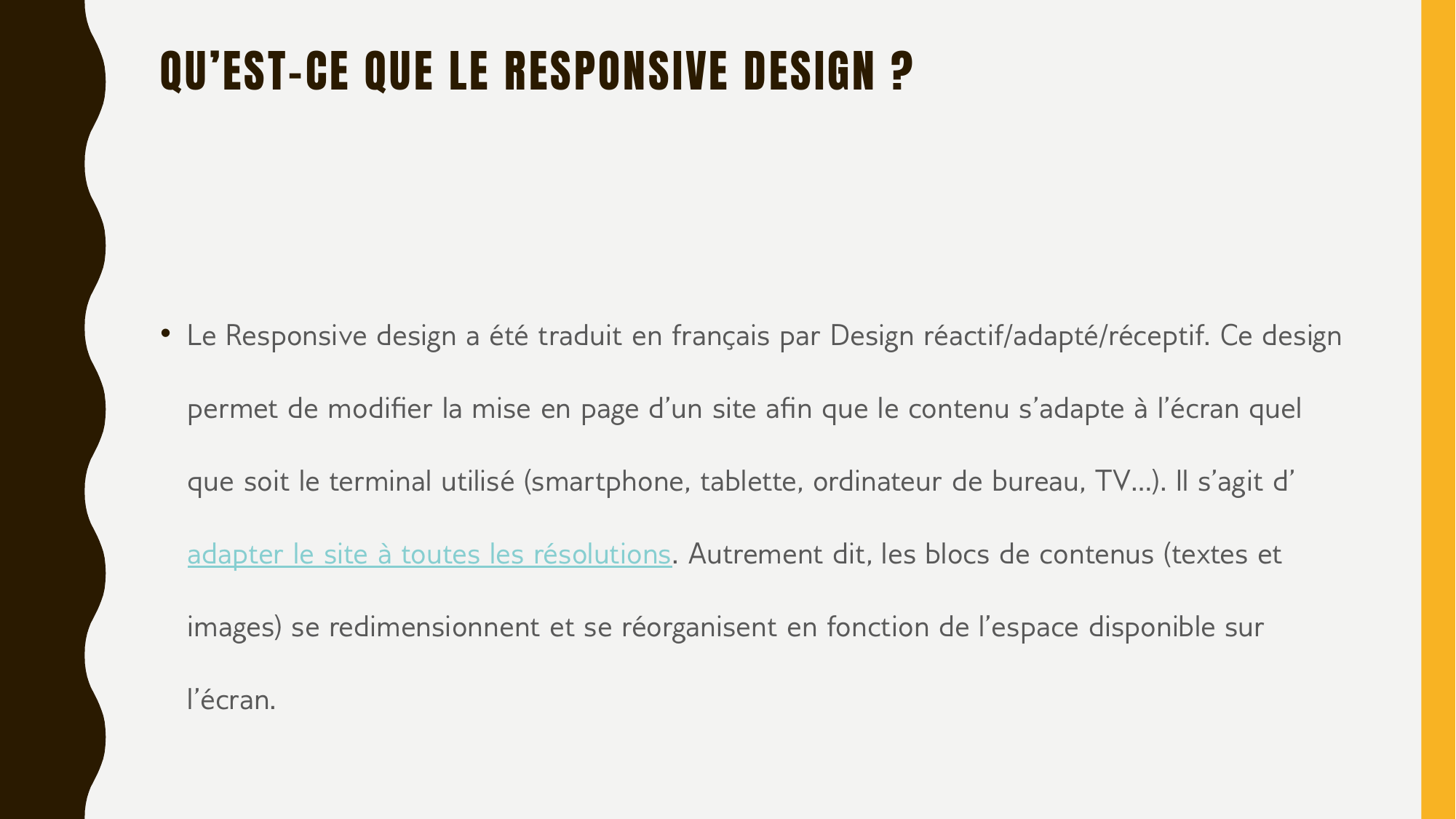

# QU’EST-CE QUE LE RESPONSIVE DESIGN ?
Le Responsive design a été traduit en français par Design réactif/adapté/réceptif. Ce design permet de modifier la mise en page d’un site afin que le contenu s’adapte à l’écran quel que soit le terminal utilisé (smartphone, tablette, ordinateur de bureau, TV…). Il s’agit d’adapter le site à toutes les résolutions. Autrement dit, les blocs de contenus (textes et images) se redimensionnent et se réorganisent en fonction de l’espace disponible sur l’écran.